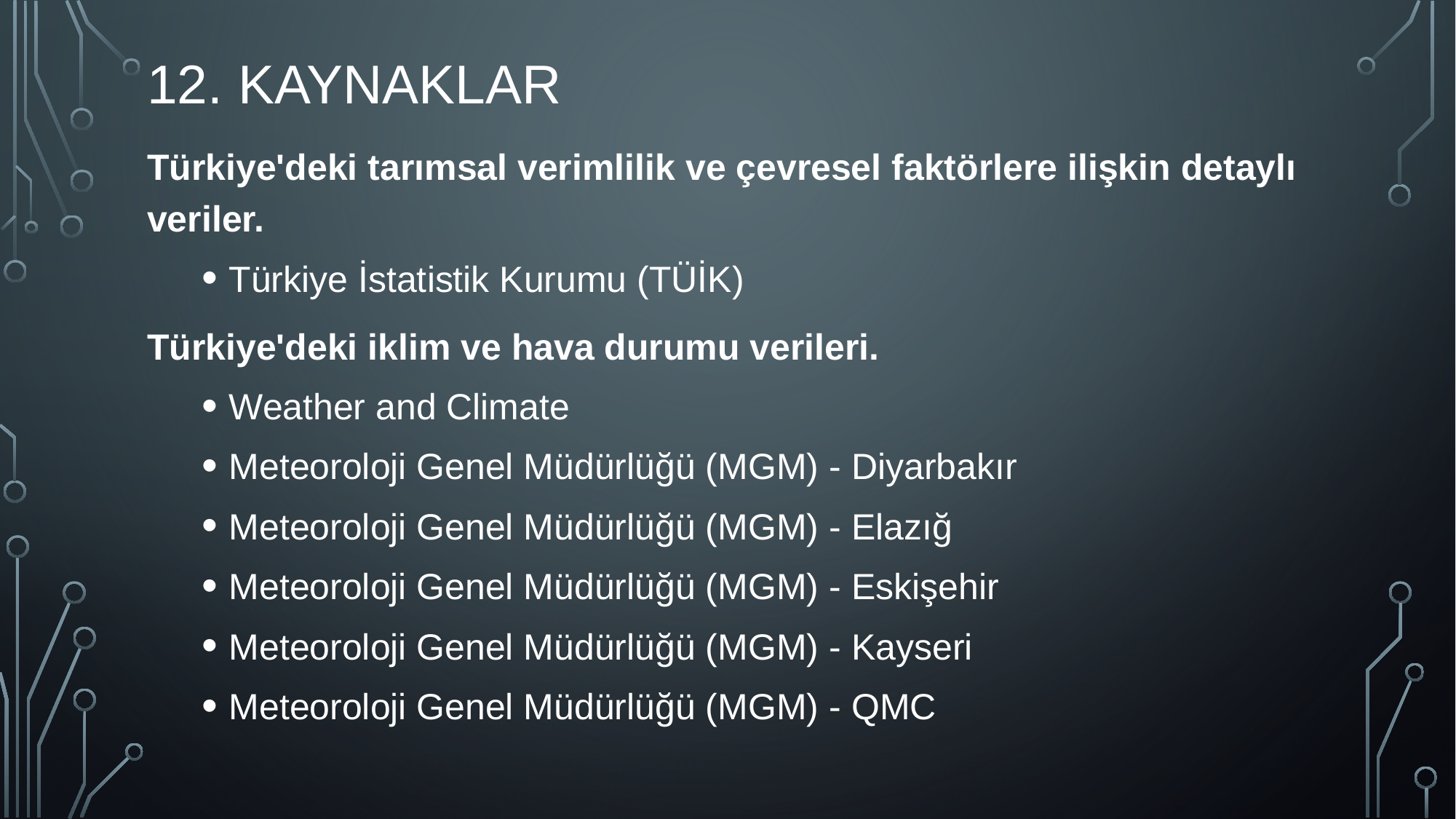

# 12. Kaynaklar
Türkiye'deki tarımsal verimlilik ve çevresel faktörlere ilişkin detaylı veriler.
Türkiye İstatistik Kurumu (TÜİK)
Türkiye'deki iklim ve hava durumu verileri.
Weather and Climate
Meteoroloji Genel Müdürlüğü (MGM) - Diyarbakır
Meteoroloji Genel Müdürlüğü (MGM) - Elazığ
Meteoroloji Genel Müdürlüğü (MGM) - Eskişehir
Meteoroloji Genel Müdürlüğü (MGM) - Kayseri
Meteoroloji Genel Müdürlüğü (MGM) - QMC